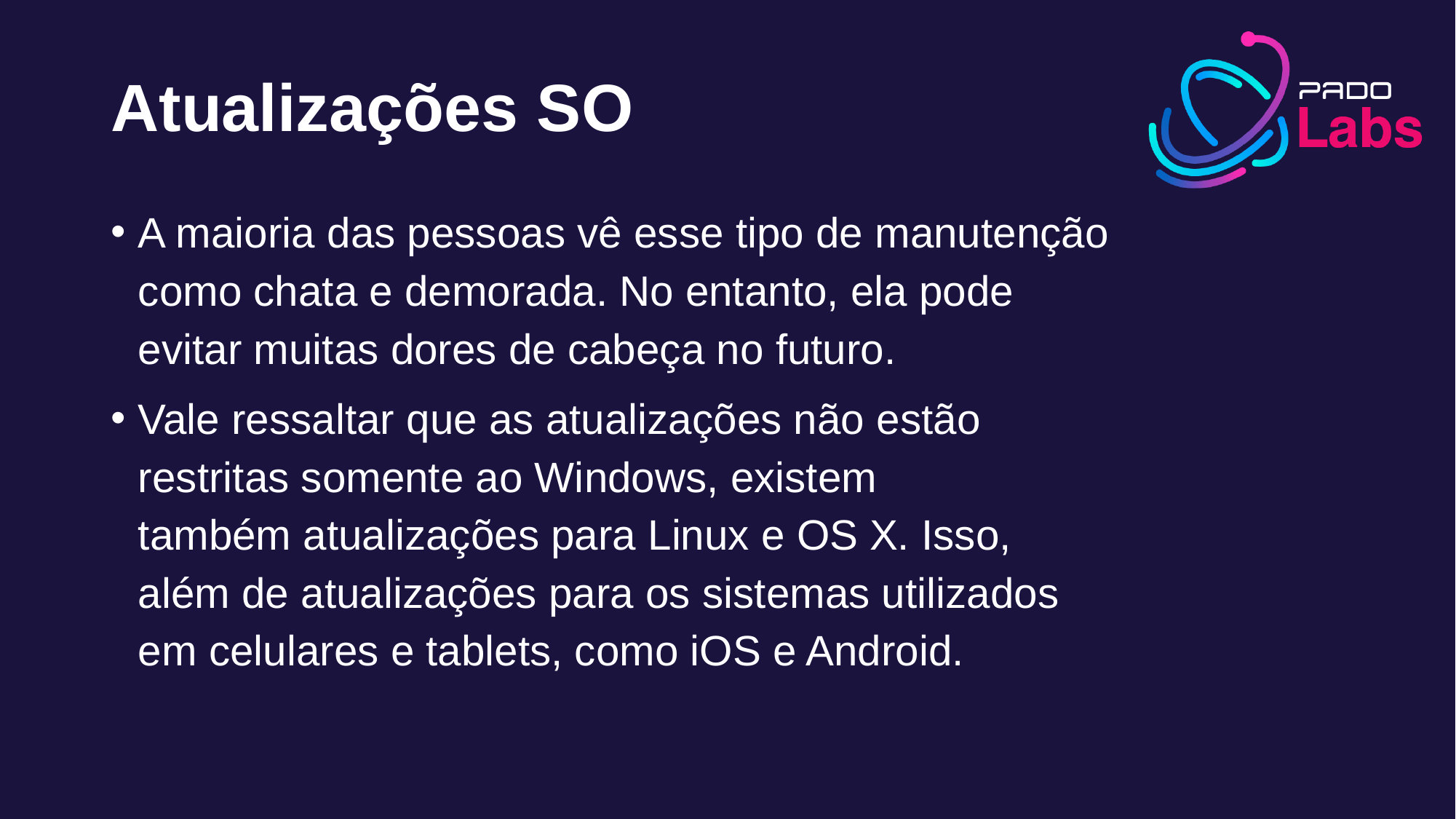

# Atualizações SO
A maioria das pessoas vê esse tipo de manutenção como chata e demorada. No entanto, ela pode evitar muitas dores de cabeça no futuro.
Vale ressaltar que as atualizações não estão restritas somente ao Windows, existem também atualizações para Linux e OS X. Isso, além de atualizações para os sistemas utilizados em celulares e tablets, como iOS e Android.